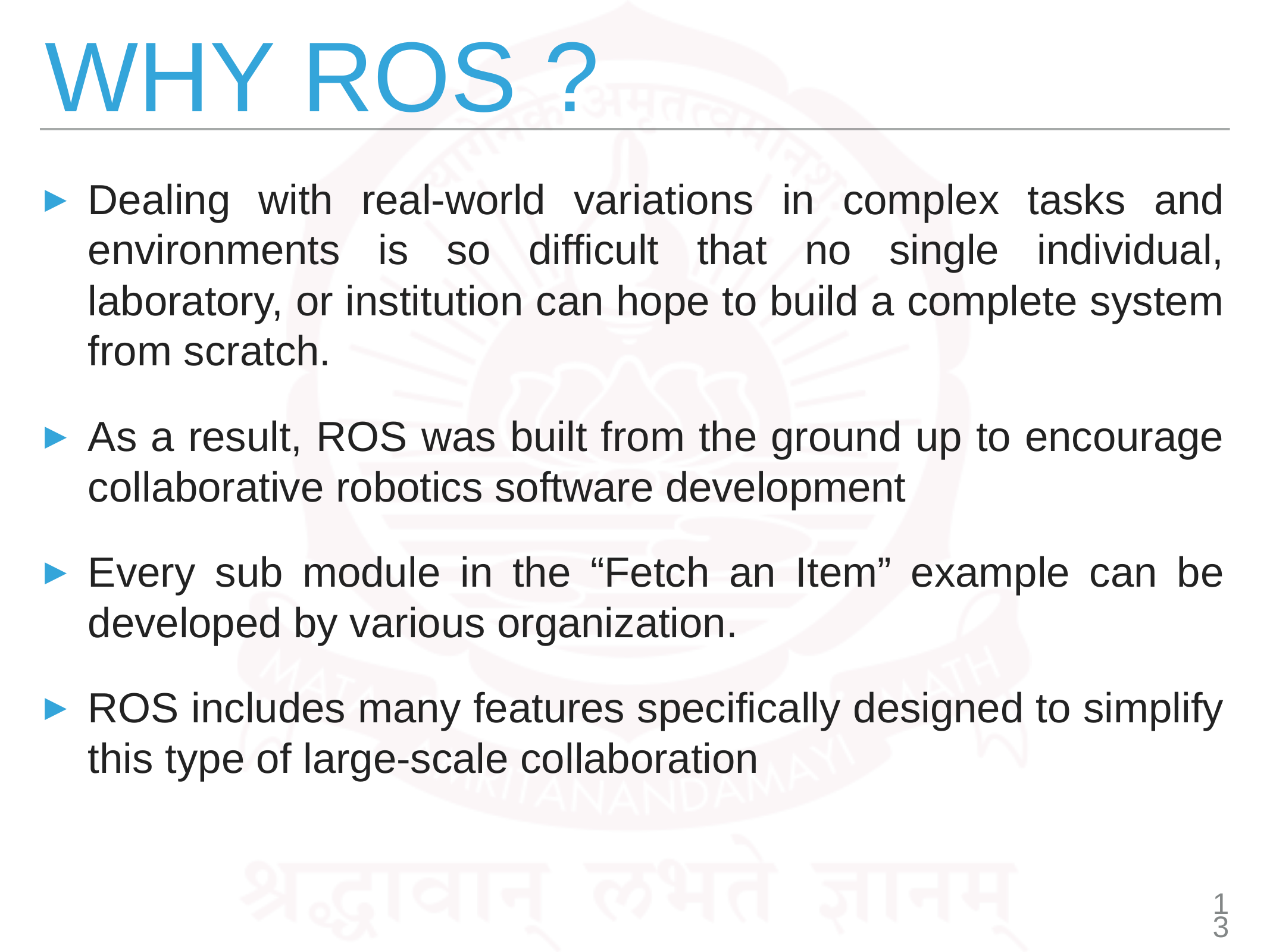

# Why ROS ?
Dealing with real-world variations in complex tasks and environments is so difficult that no single individual, laboratory, or institution can hope to build a complete system from scratch.
As a result, ROS was built from the ground up to encourage collaborative robotics software development
Every sub module in the “Fetch an Item” example can be developed by various organization.
ROS includes many features specifically designed to simplify this type of large-scale collaboration
13